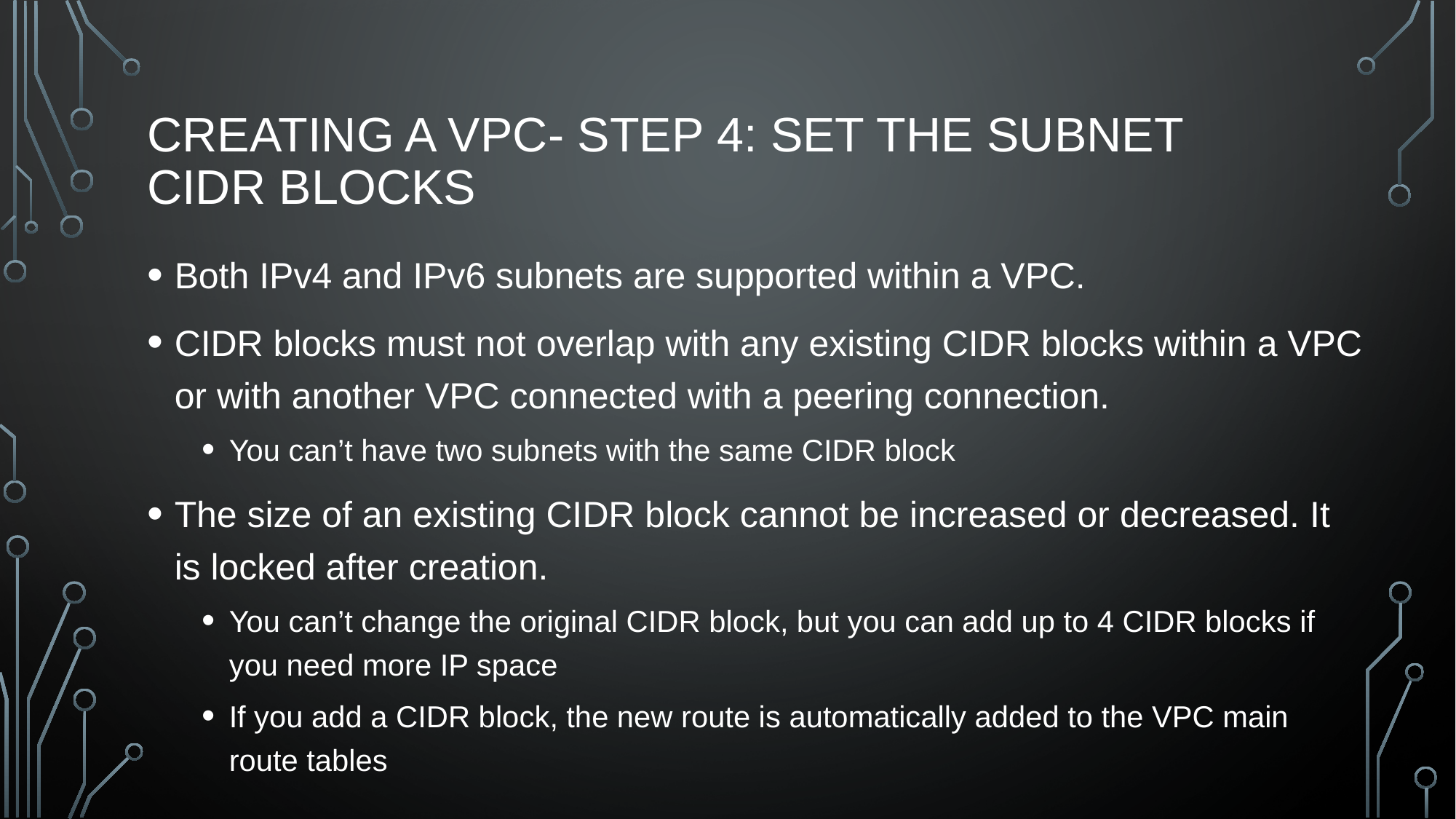

# Creating a VPC- Step 4: Set the subnet CIDR Blocks
Both IPv4 and IPv6 subnets are supported within a VPC.
CIDR blocks must not overlap with any existing CIDR blocks within a VPC or with another VPC connected with a peering connection.
You can’t have two subnets with the same CIDR block
The size of an existing CIDR block cannot be increased or decreased. It is locked after creation.
You can’t change the original CIDR block, but you can add up to 4 CIDR blocks if you need more IP space
If you add a CIDR block, the new route is automatically added to the VPC main route tables